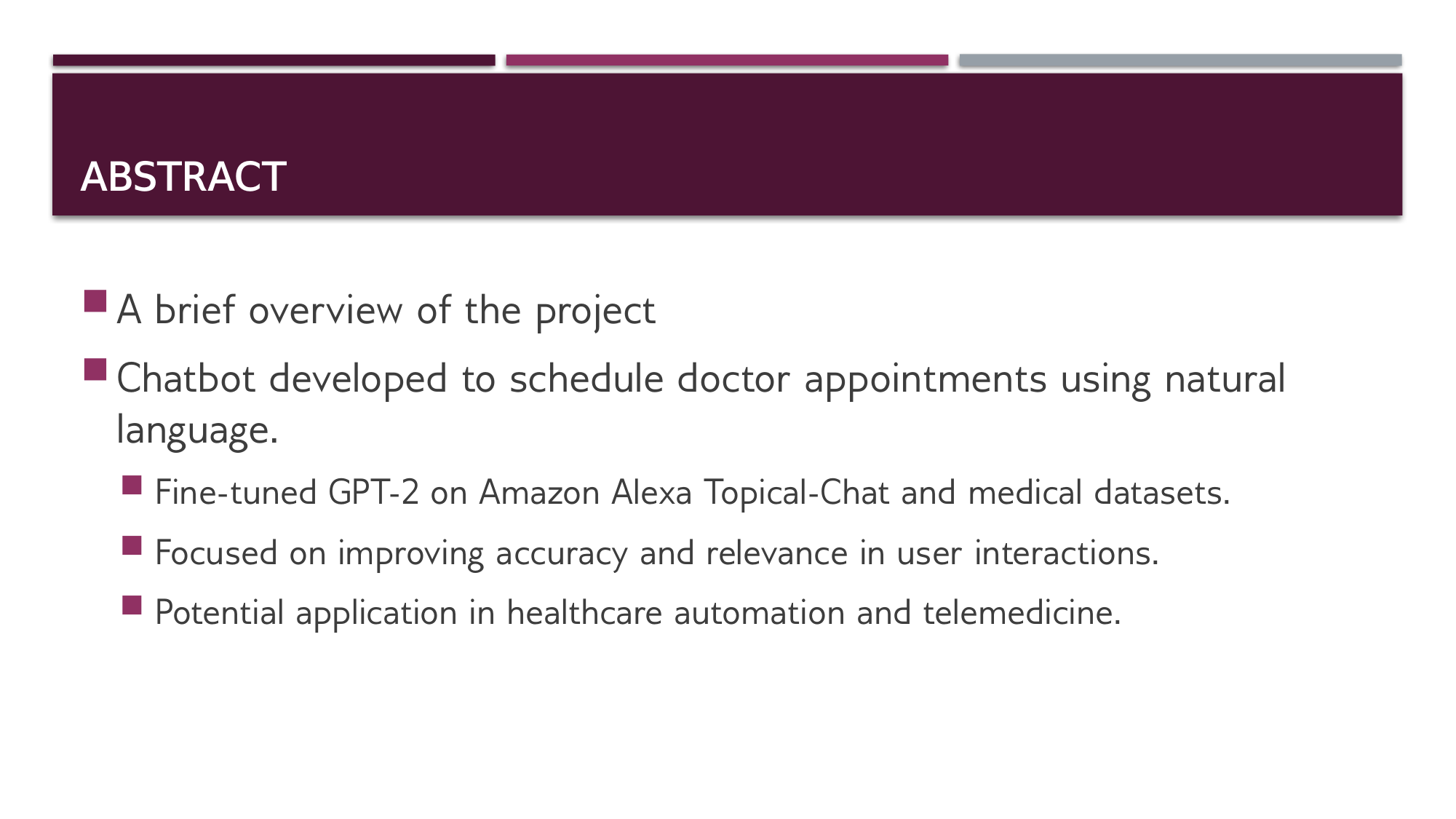

# Abstract
A brief overview of the project
Chatbot developed to schedule doctor appointments using natural language.
Fine-tuned GPT-2 on Amazon Alexa Topical-Chat and medical datasets.
Focused on improving accuracy and relevance in user interactions.
Potential application in healthcare automation and telemedicine.